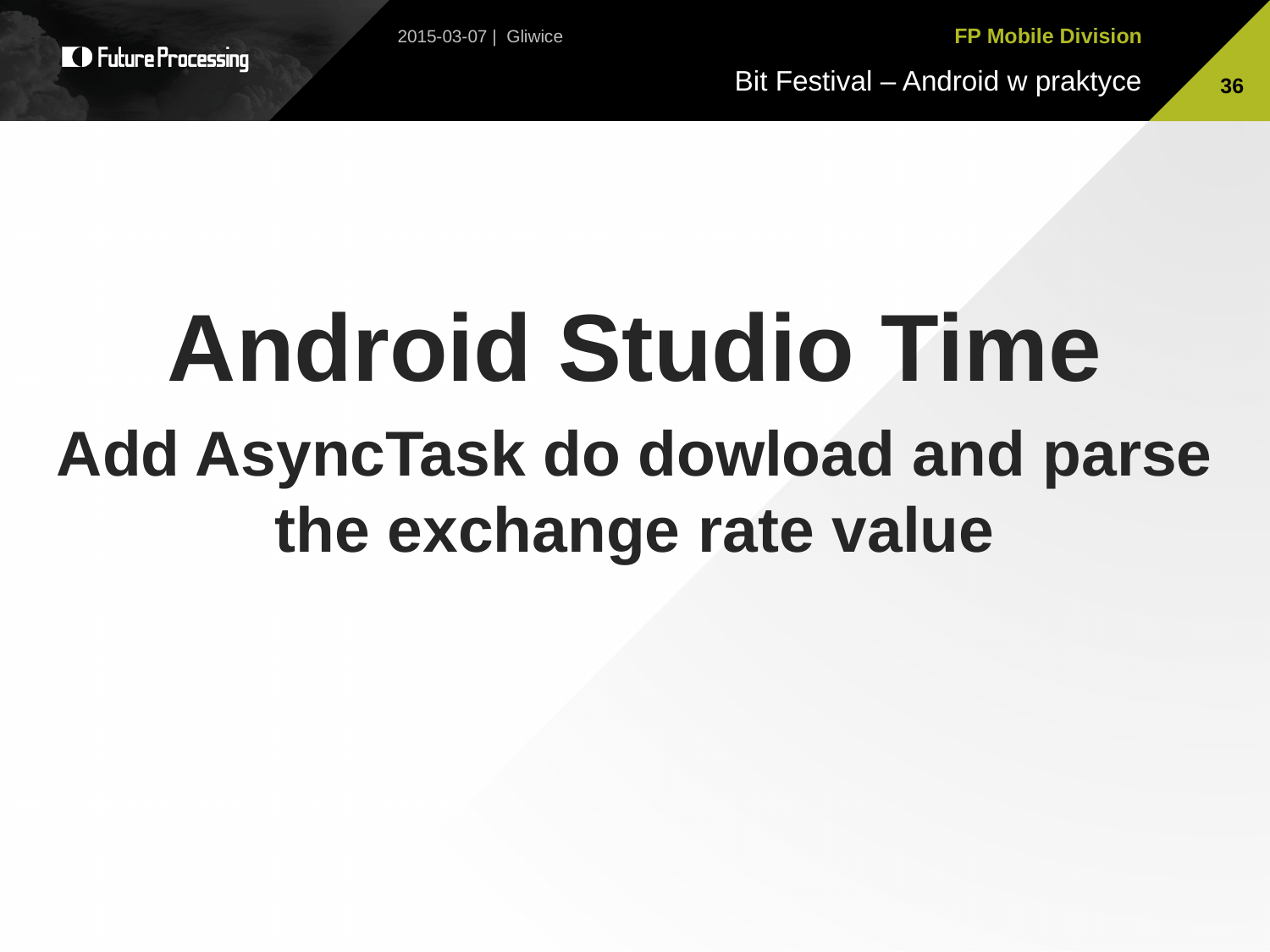

2015-03-07 |  Gliwice
36

Android Studio Time
Add AsyncTask do dowload and parse the exchange rate value